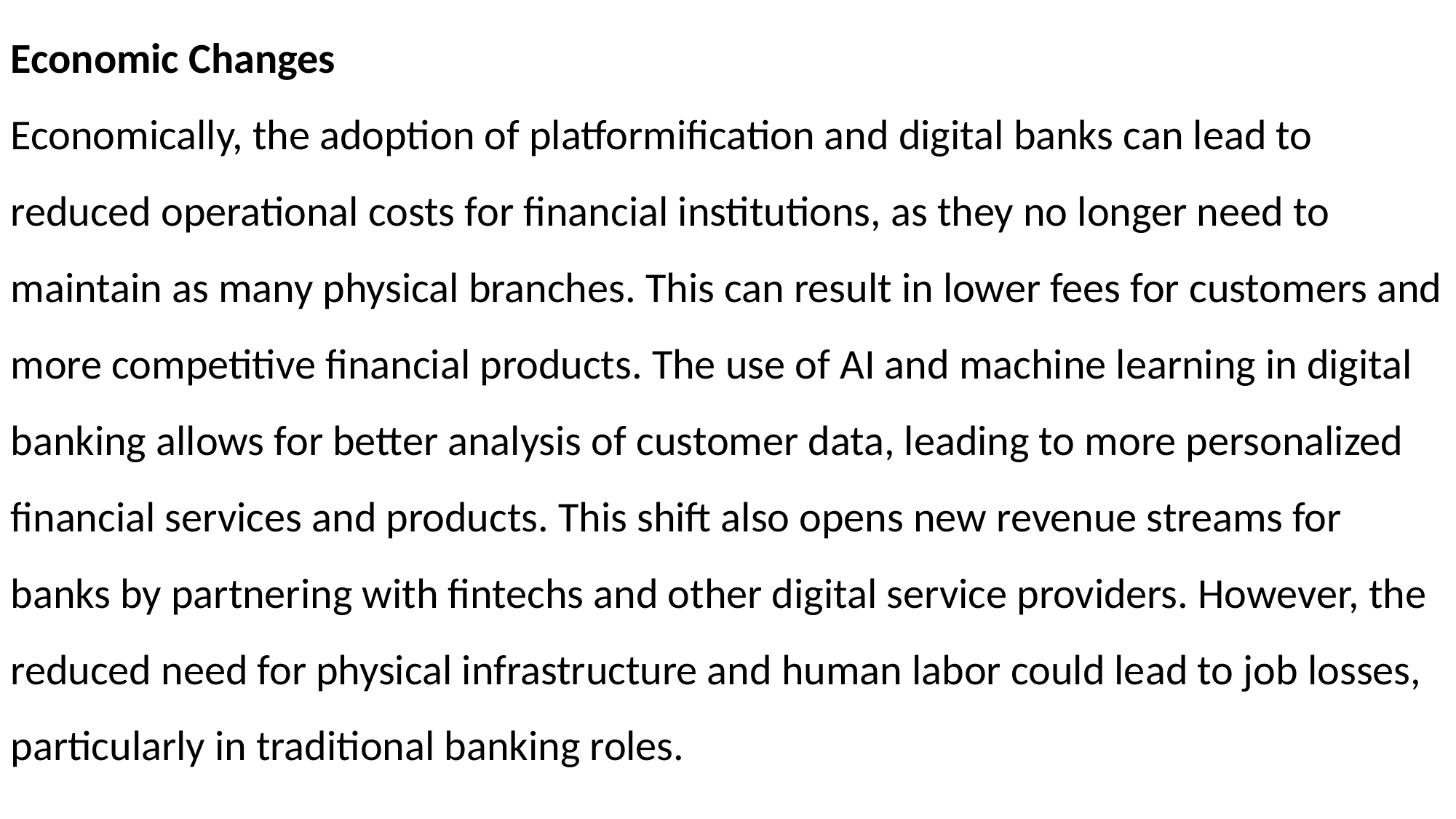

Economic Changes
Economically, the adoption of platformification and digital banks can lead to reduced operational costs for financial institutions, as they no longer need to maintain as many physical branches. This can result in lower fees for customers and more competitive financial products. The use of AI and machine learning in digital banking allows for better analysis of customer data, leading to more personalized financial services and products. This shift also opens new revenue streams for banks by partnering with fintechs and other digital service providers. However, the reduced need for physical infrastructure and human labor could lead to job losses, particularly in traditional banking roles.